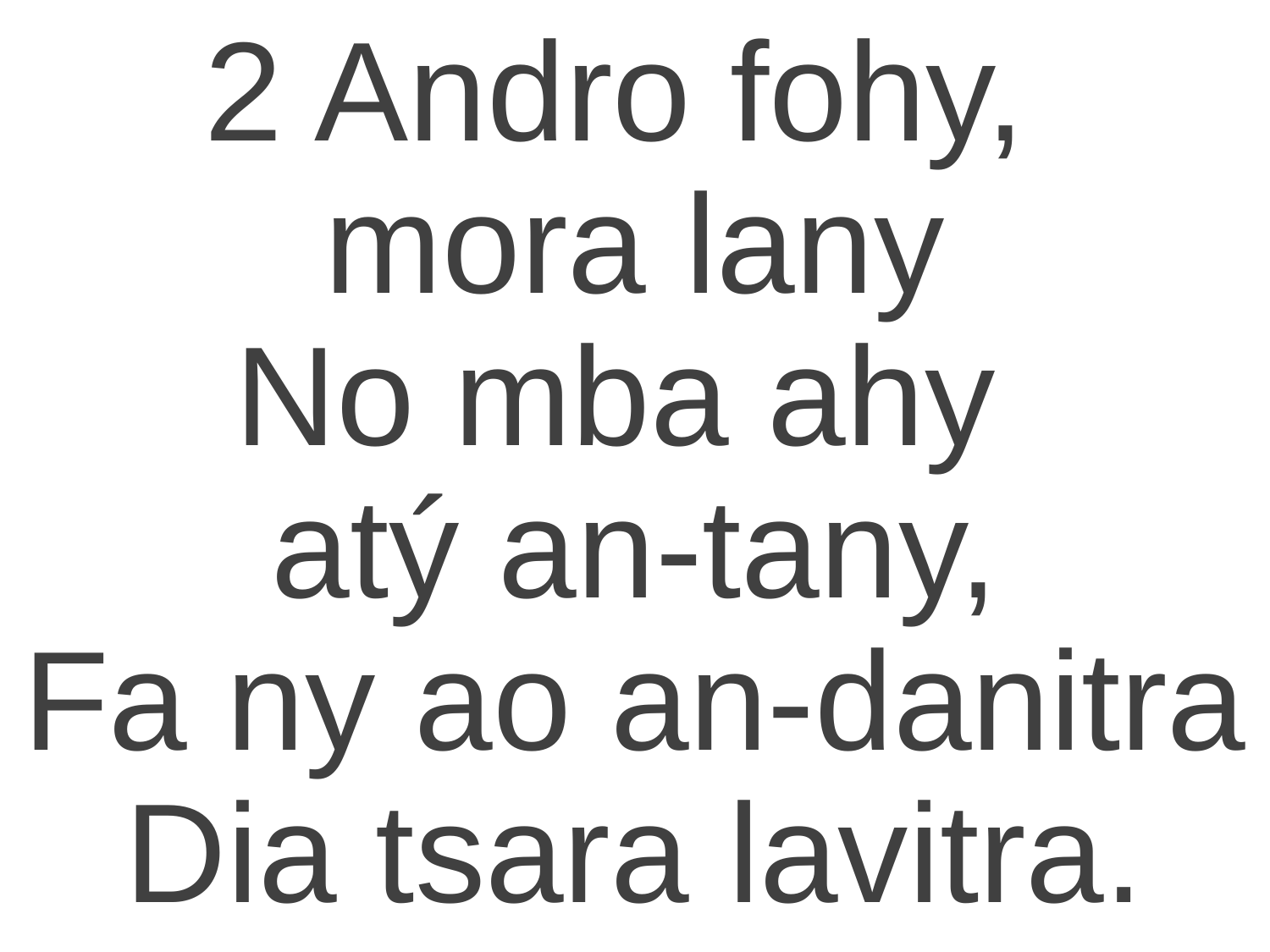

2 Andro fohy,
mora lany
No mba ahy
atý an-tany,
Fa ny ao an-danitra
Dia tsara lavitra.